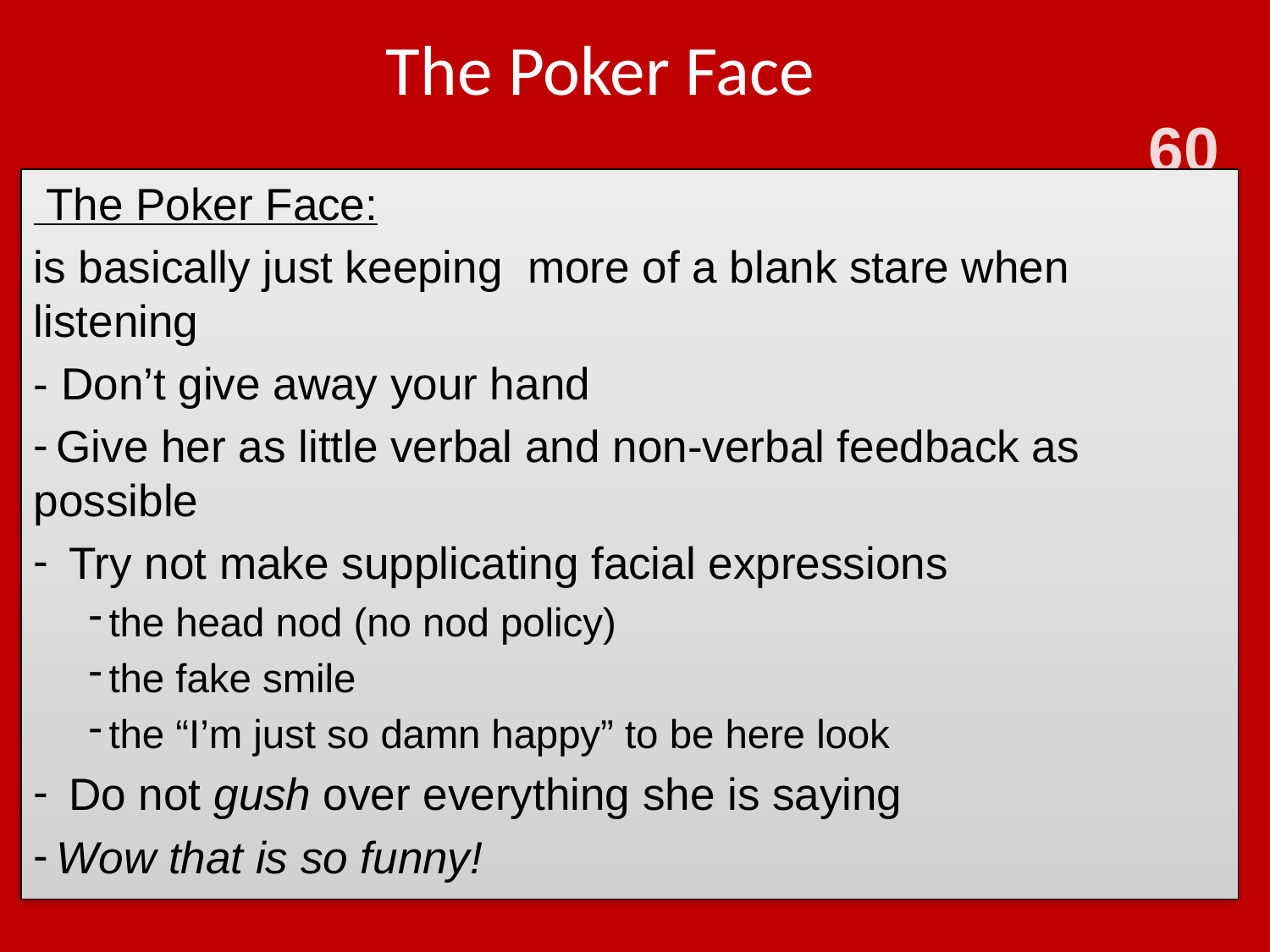

# The Poker Face
 The Poker Face:
is basically just keeping  more of a blank stare when listening
- Don’t give away your hand
 Give her as little verbal and non-verbal feedback as possible
  Try not make supplicating facial expressions
 the head nod (no nod policy)
 the fake smile
 the “I’m just so damn happy” to be here look
  Do not gush over everything she is saying
 Wow that is so funny!